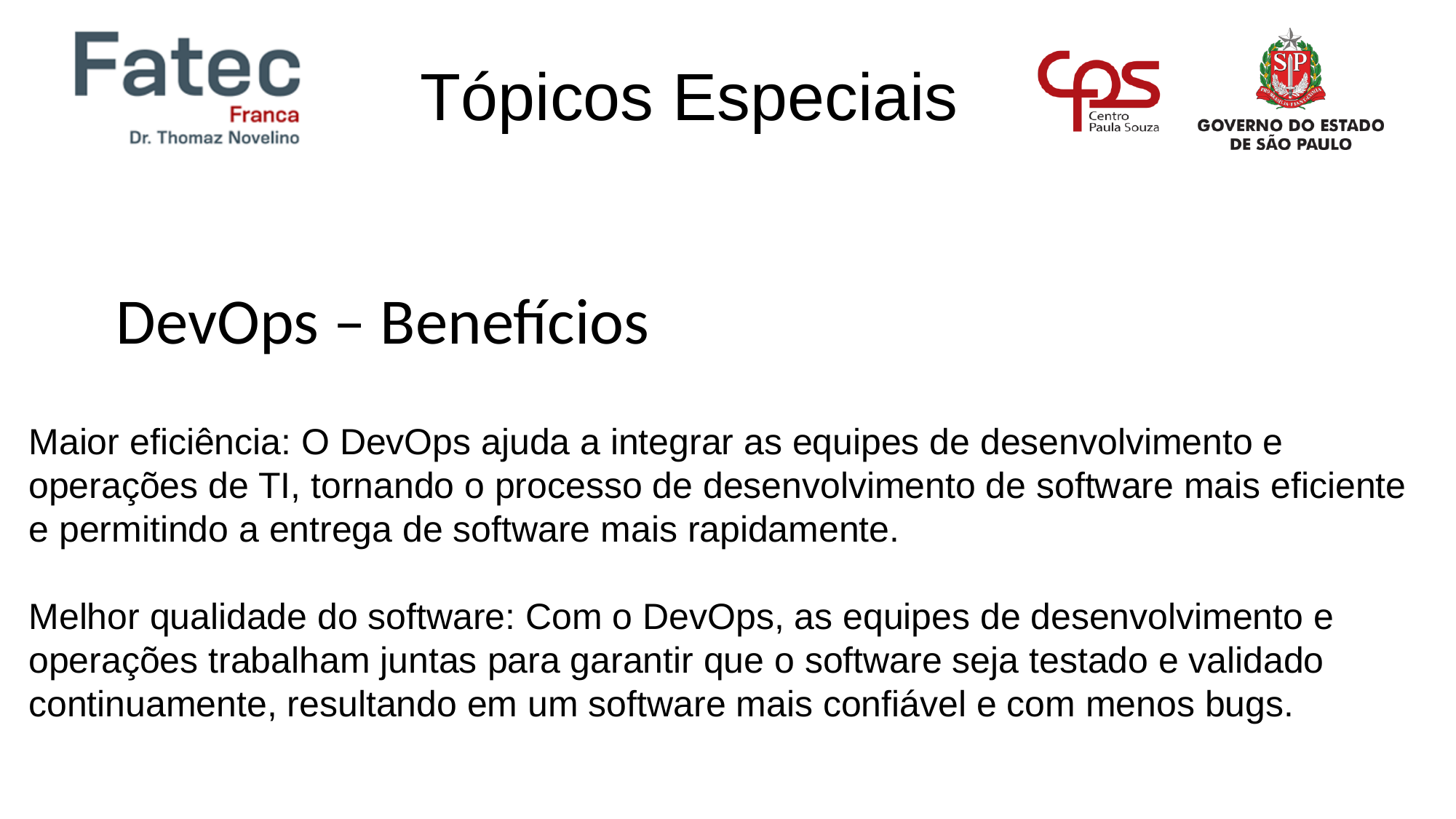

DevOps – Benefícios
Maior eficiência: O DevOps ajuda a integrar as equipes de desenvolvimento e operações de TI, tornando o processo de desenvolvimento de software mais eficiente e permitindo a entrega de software mais rapidamente.

Melhor qualidade do software: Com o DevOps, as equipes de desenvolvimento e operações trabalham juntas para garantir que o software seja testado e validado continuamente, resultando em um software mais confiável e com menos bugs.